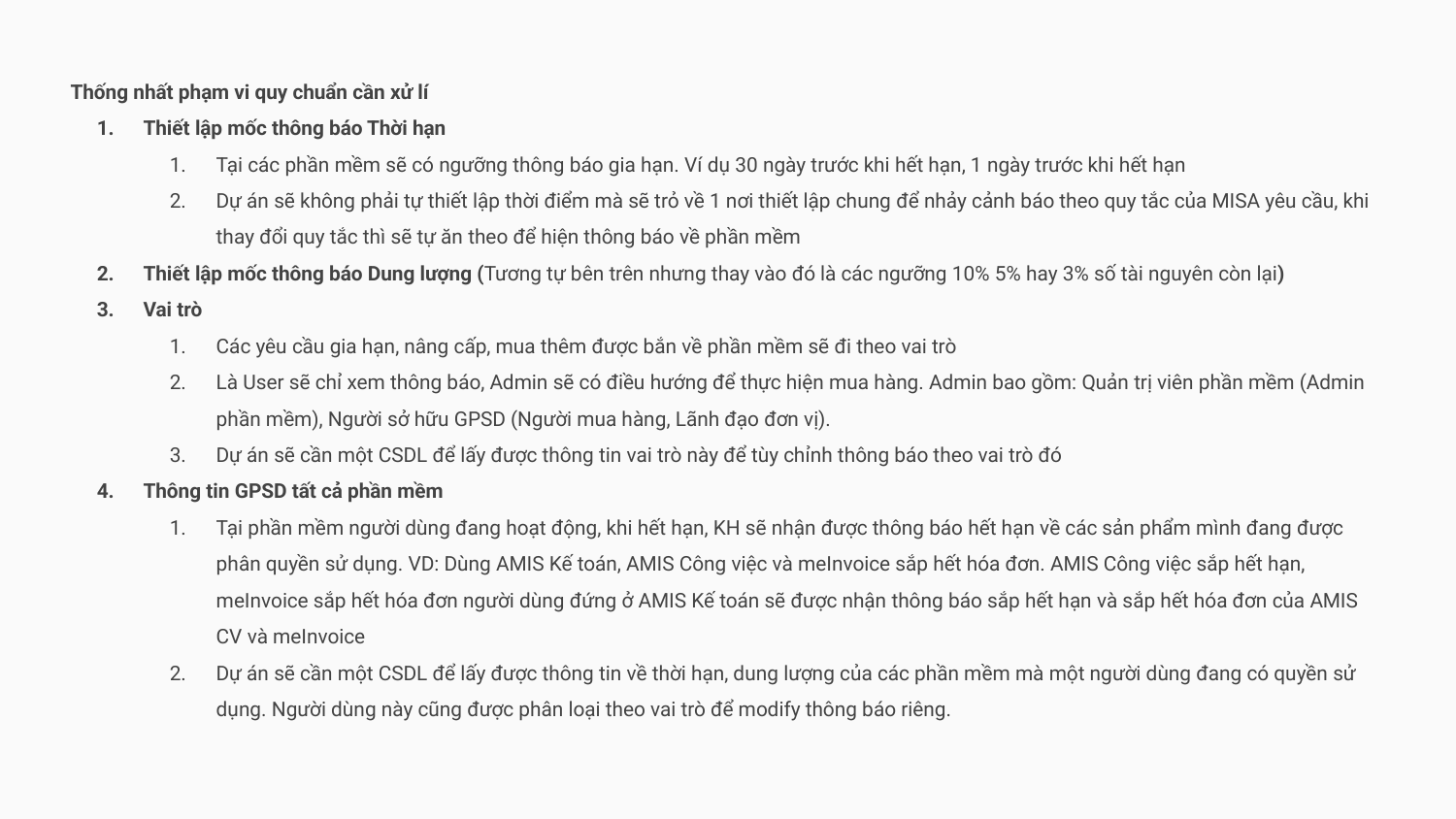

Thống nhất phạm vi quy chuẩn cần xử lí
Thiết lập mốc thông báo Thời hạn
Tại các phần mềm sẽ có ngưỡng thông báo gia hạn. Ví dụ 30 ngày trước khi hết hạn, 1 ngày trước khi hết hạn
Dự án sẽ không phải tự thiết lập thời điểm mà sẽ trỏ về 1 nơi thiết lập chung để nhảy cảnh báo theo quy tắc của MISA yêu cầu, khi thay đổi quy tắc thì sẽ tự ăn theo để hiện thông báo về phần mềm
Thiết lập mốc thông báo Dung lượng (Tương tự bên trên nhưng thay vào đó là các ngưỡng 10% 5% hay 3% số tài nguyên còn lại)
Vai trò
Các yêu cầu gia hạn, nâng cấp, mua thêm được bắn về phần mềm sẽ đi theo vai trò
Là User sẽ chỉ xem thông báo, Admin sẽ có điều hướng để thực hiện mua hàng. Admin bao gồm: Quản trị viên phần mềm (Admin phần mềm), Người sở hữu GPSD (Người mua hàng, Lãnh đạo đơn vị).
Dự án sẽ cần một CSDL để lấy được thông tin vai trò này để tùy chỉnh thông báo theo vai trò đó
Thông tin GPSD tất cả phần mềm
Tại phần mềm người dùng đang hoạt động, khi hết hạn, KH sẽ nhận được thông báo hết hạn về các sản phẩm mình đang được phân quyền sử dụng. VD: Dùng AMIS Kế toán, AMIS Công việc và meInvoice sắp hết hóa đơn. AMIS Công việc sắp hết hạn, meInvoice sắp hết hóa đơn người dùng đứng ở AMIS Kế toán sẽ được nhận thông báo sắp hết hạn và sắp hết hóa đơn của AMIS CV và meInvoice
Dự án sẽ cần một CSDL để lấy được thông tin về thời hạn, dung lượng của các phần mềm mà một người dùng đang có quyền sử dụng. Người dùng này cũng được phân loại theo vai trò để modify thông báo riêng.